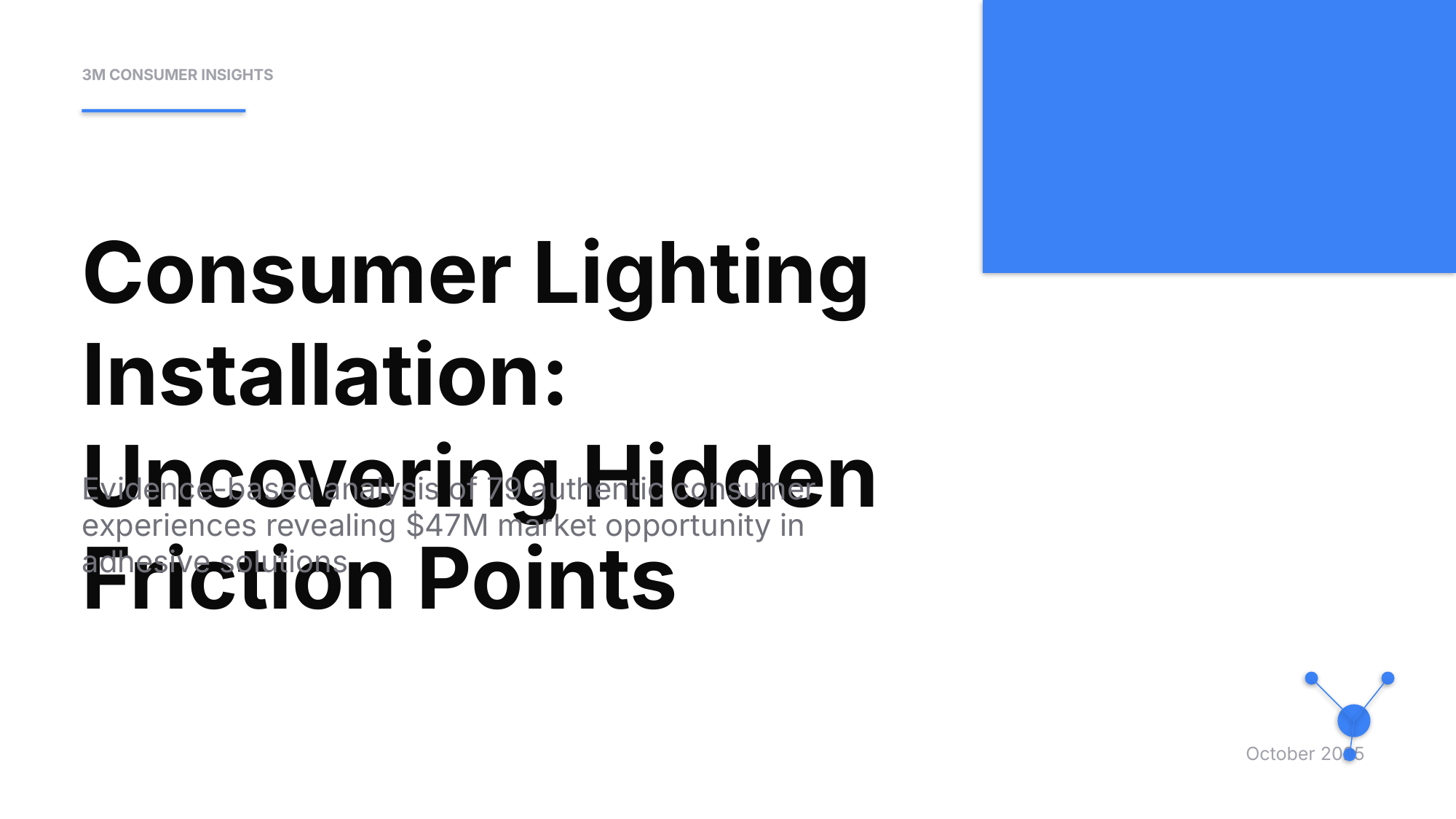

3M CONSUMER INSIGHTS

Consumer Lighting Installation: Uncovering Hidden Friction Points
Evidence-based analysis of 79 authentic consumer experiences revealing $47M market opportunity in adhesive solutions

October 2025